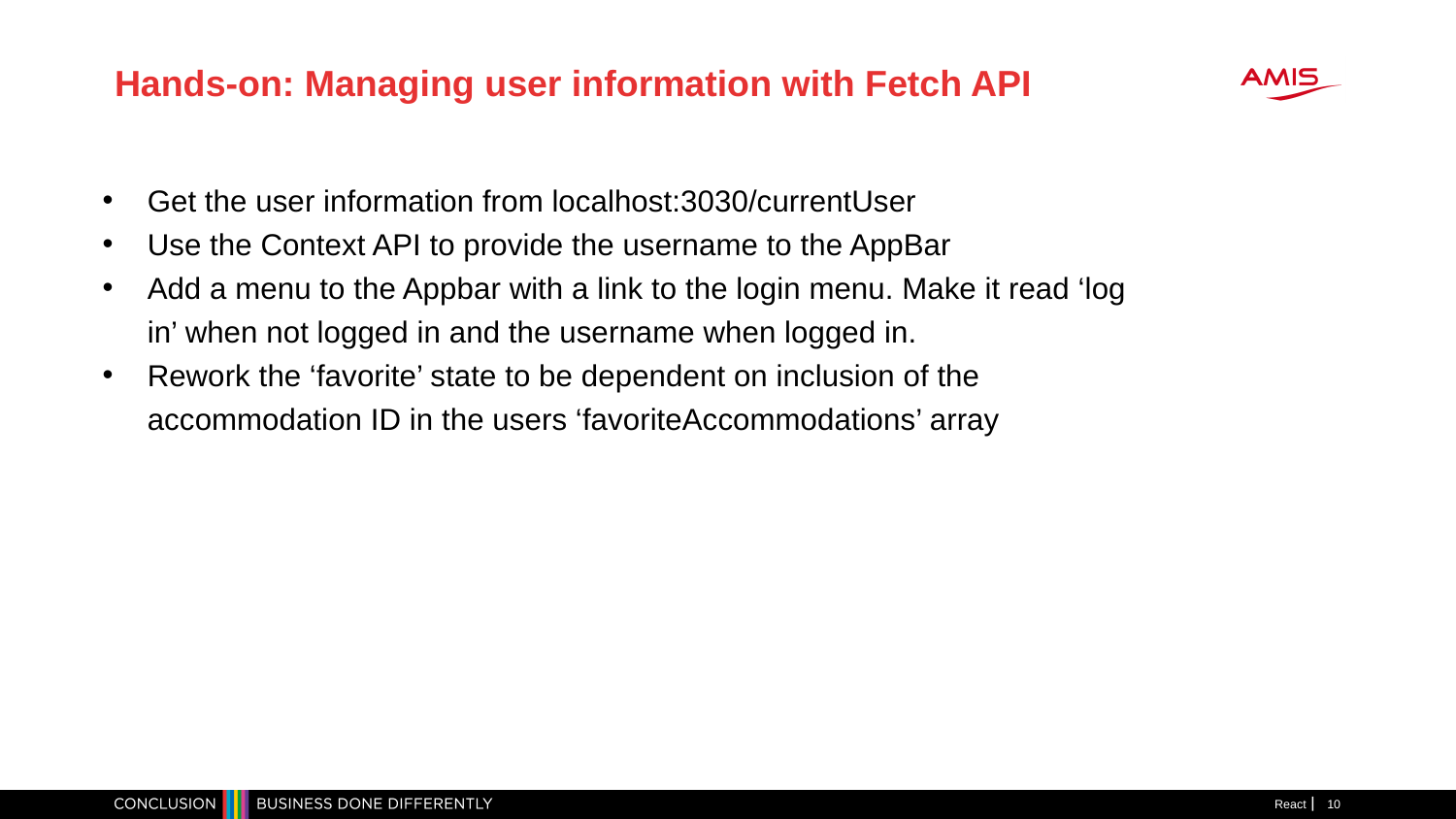

Hands-on: Managing user information with Fetch API

Get the user information from localhost:3030/currentUser
Use the Context API to provide the username to the AppBar
Add a menu to the Appbar with a link to the login menu. Make it read ‘log in’ when not logged in and the username when logged in.
Rework the ‘favorite’ state to be dependent on inclusion of the accommodation ID in the users ‘favoriteAccommodations’ array

React
10